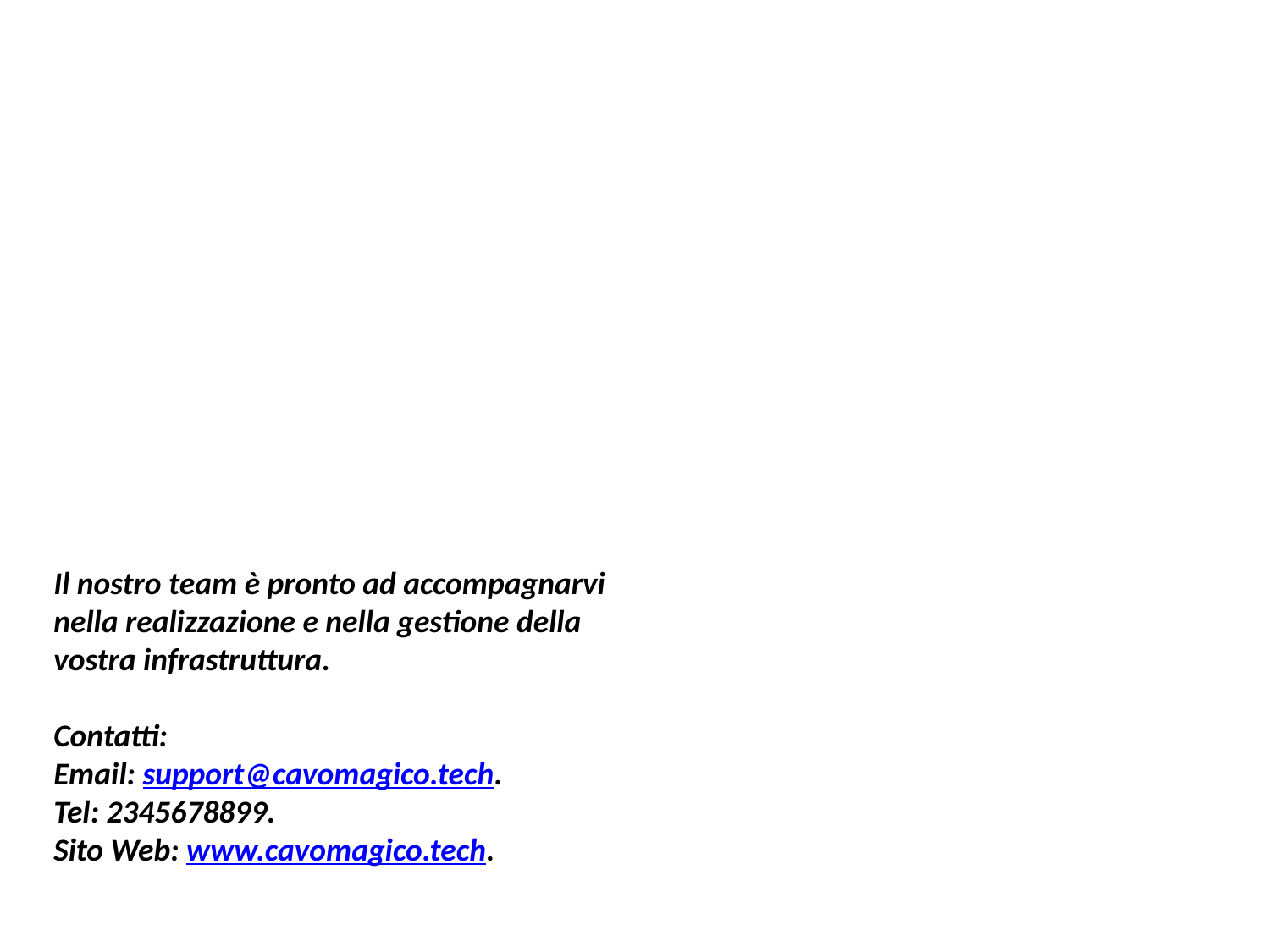

Il nostro team è pronto ad accompagnarvi nella realizzazione e nella gestione della vostra infrastruttura.

Contatti:
Email: support@cavomagico.tech.
Tel: 2345678899.
Sito Web: www.cavomagico.tech.